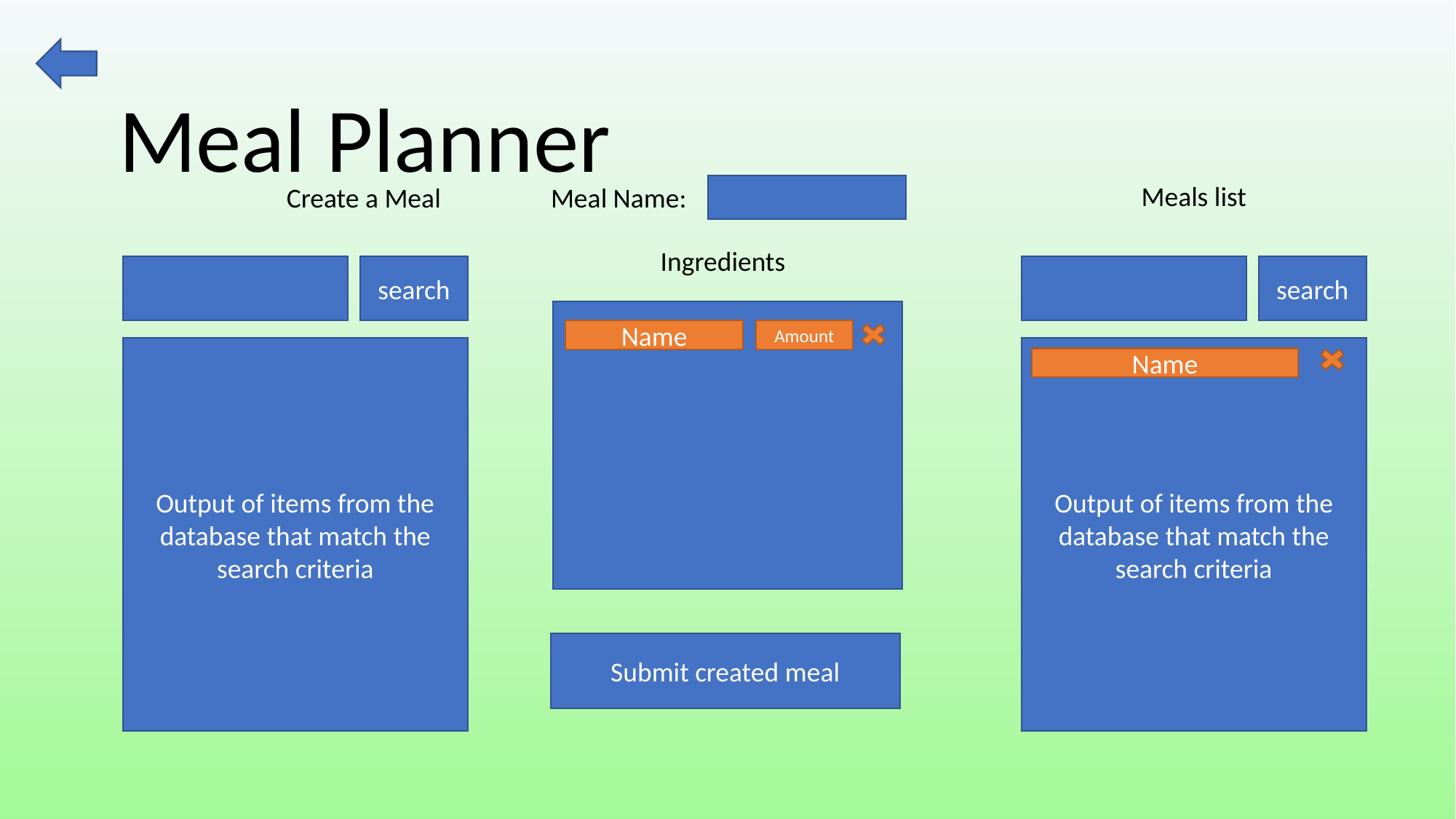

Meal Planner
Meals list
Create a Meal
Meal Name:

Ingredients

search

search

Name
Amount
Output of items from the database that match the search criteria
Output of items from the database that match the search criteria

Name
Submit created meal